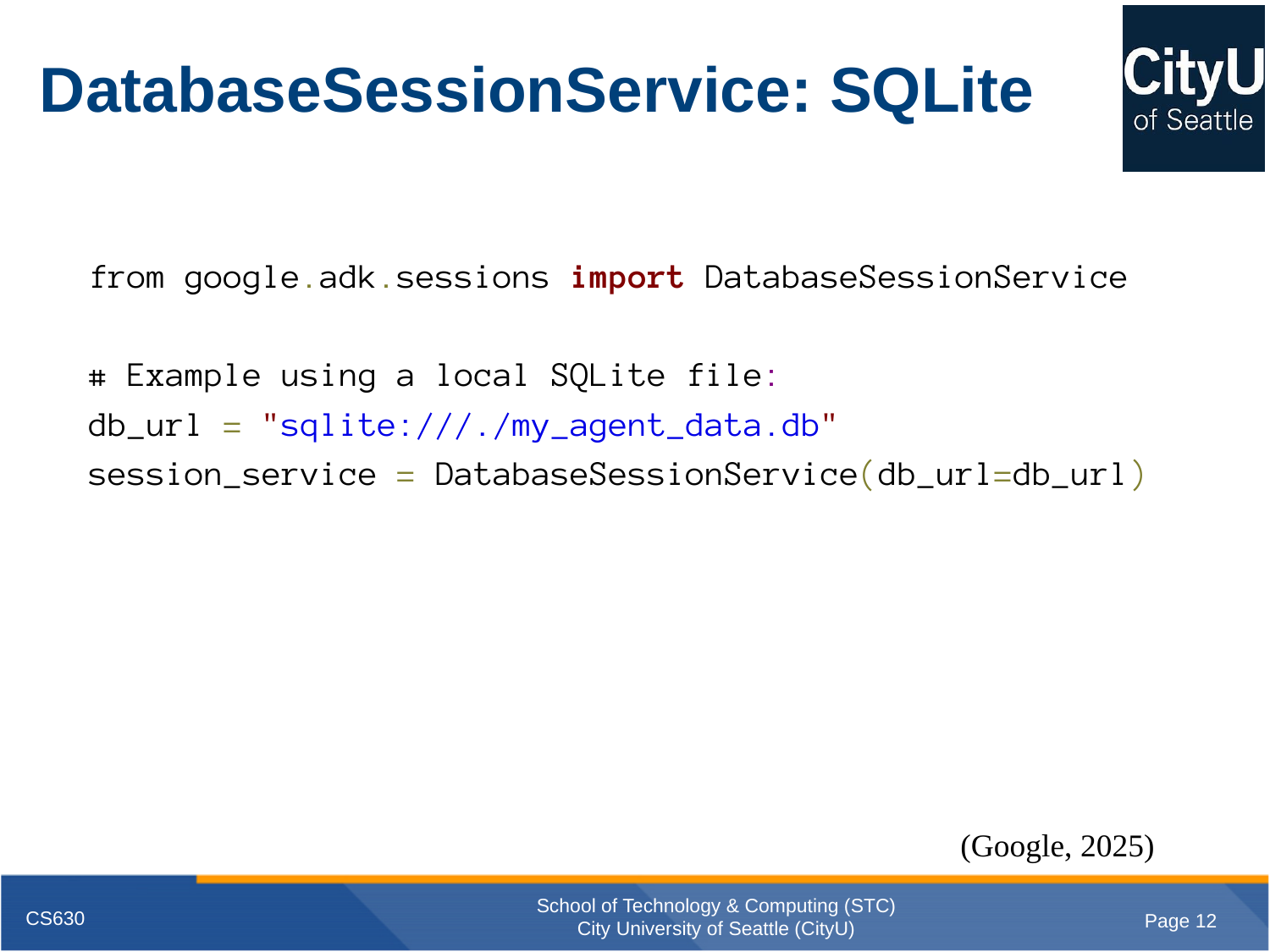

# DatabaseSessionService: SQLite
from google.adk.sessions import DatabaseSessionService

# Example using a local SQLite file:
db_url = "sqlite:///./my_agent_data.db"
session_service = DatabaseSessionService(db_url=db_url)
(Google, 2025)